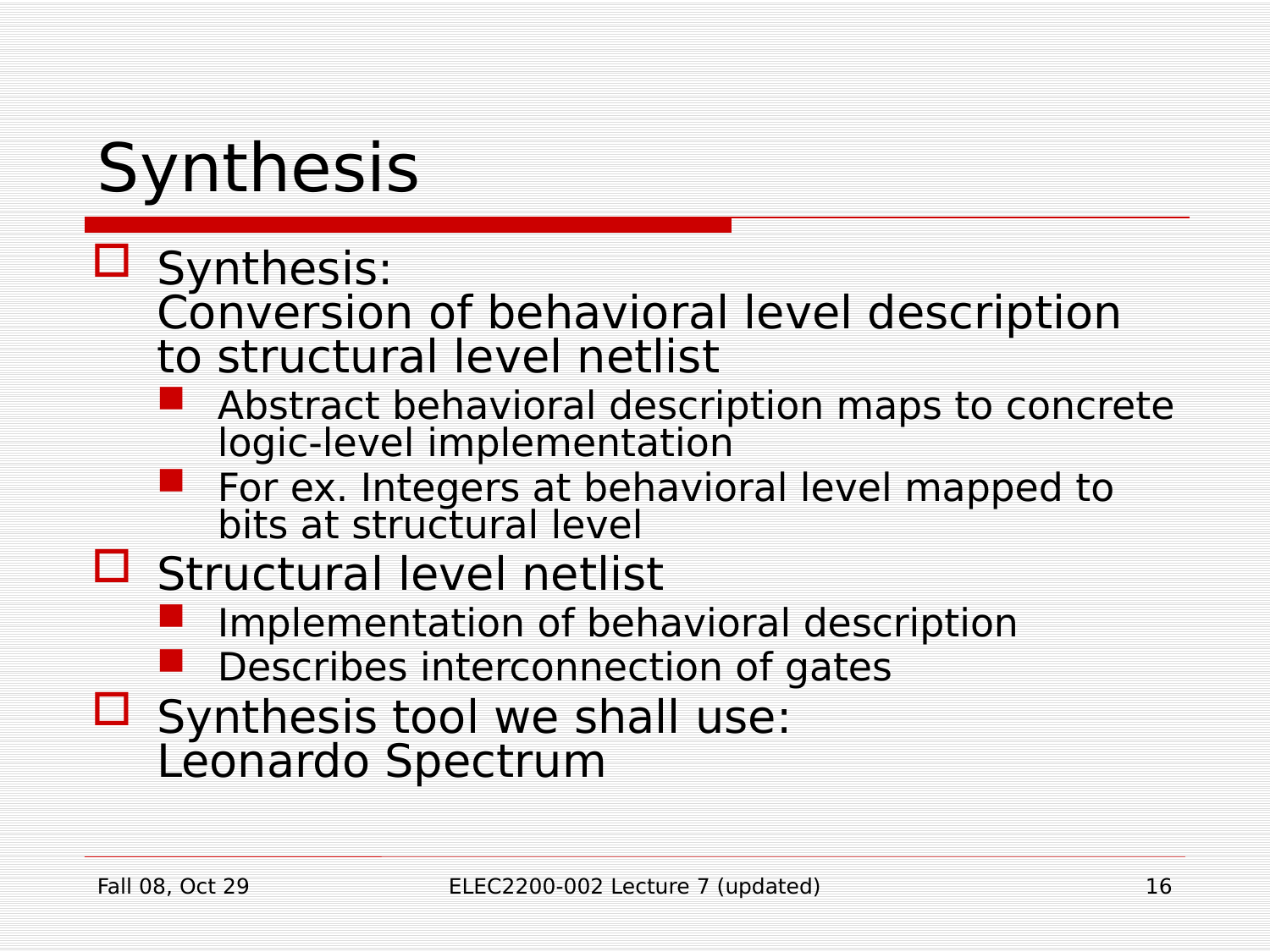

# Synthesis
Synthesis:
Conversion of behavioral level description to structural level netlist
Abstract behavioral description maps to concrete logic-level implementation
For ex. Integers at behavioral level mapped to bits at structural level
Structural level netlist
Implementation of behavioral description
Describes interconnection of gates
Synthesis tool we shall use:
Leonardo Spectrum

Fall 08, Oct 29
ELEC2200-002 Lecture 7 (updated)
16